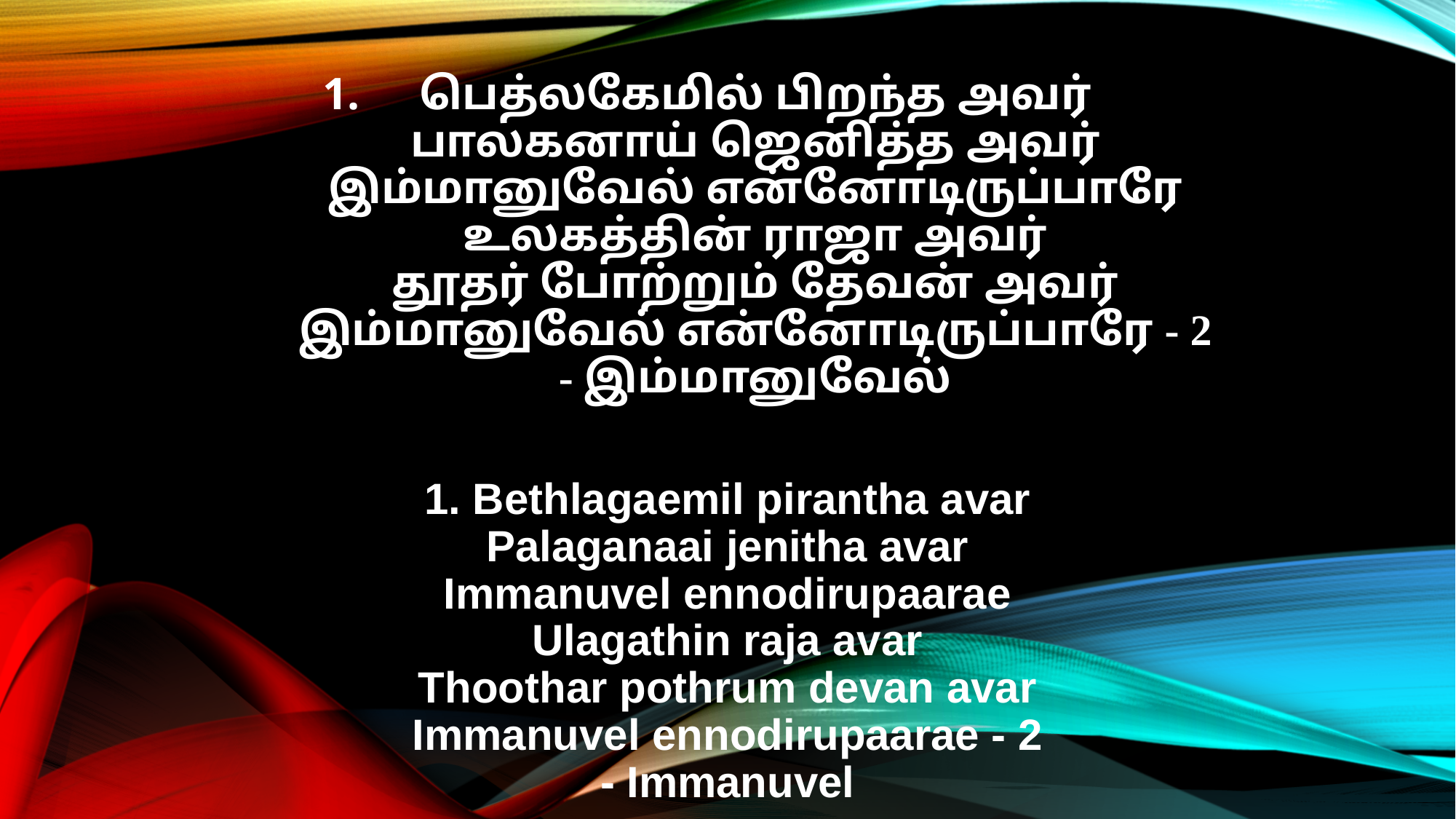

பெத்லகேமில் பிறந்த அவர்
பாலகனாய் ஜெனித்த அவர்
இம்மானுவேல் என்னோடிருப்பாரே
உலகத்தின் ராஜா அவர்
தூதர் போற்றும் தேவன் அவர்
இம்மானுவேல் என்னோடிருப்பாரே - 2
- இம்மானுவேல்

1. Bethlagaemil pirantha avar
Palaganaai jenitha avar
Immanuvel ennodirupaarae
Ulagathin raja avar
Thoothar pothrum devan avar
Immanuvel ennodirupaarae - 2
- Immanuvel